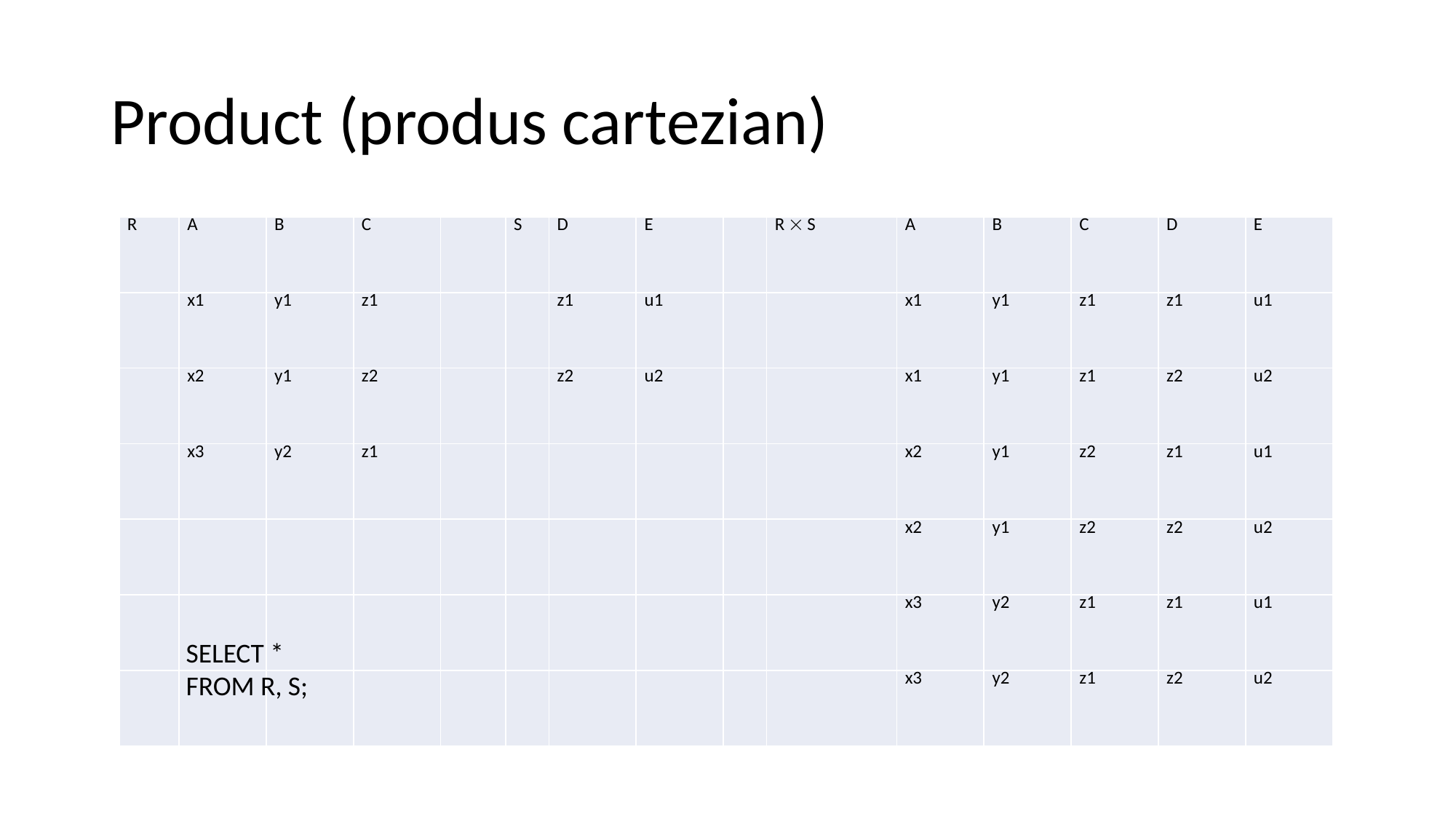

# Product (produs cartezian)
| R | A | B | C |  | S | D | E |  | R × S | A | B | C | D | E |
| --- | --- | --- | --- | --- | --- | --- | --- | --- | --- | --- | --- | --- | --- | --- |
|  | x1 | y1 | z1 |  |  | z1 | u1 |  |  | x1 | y1 | z1 | z1 | u1 |
|  | x2 | y1 | z2 |  |  | z2 | u2 |  |  | x1 | y1 | z1 | z2 | u2 |
|  | x3 | y2 | z1 |  |  |  |  |  |  | x2 | y1 | z2 | z1 | u1 |
|  |  |  |  |  |  |  |  |  |  | x2 | y1 | z2 | z2 | u2 |
|  |  |  |  |  |  |  |  |  |  | x3 | y2 | z1 | z1 | u1 |
|  |  |  |  |  |  |  |  |  |  | x3 | y2 | z1 | z2 | u2 |
SELECT *
FROM R, S;